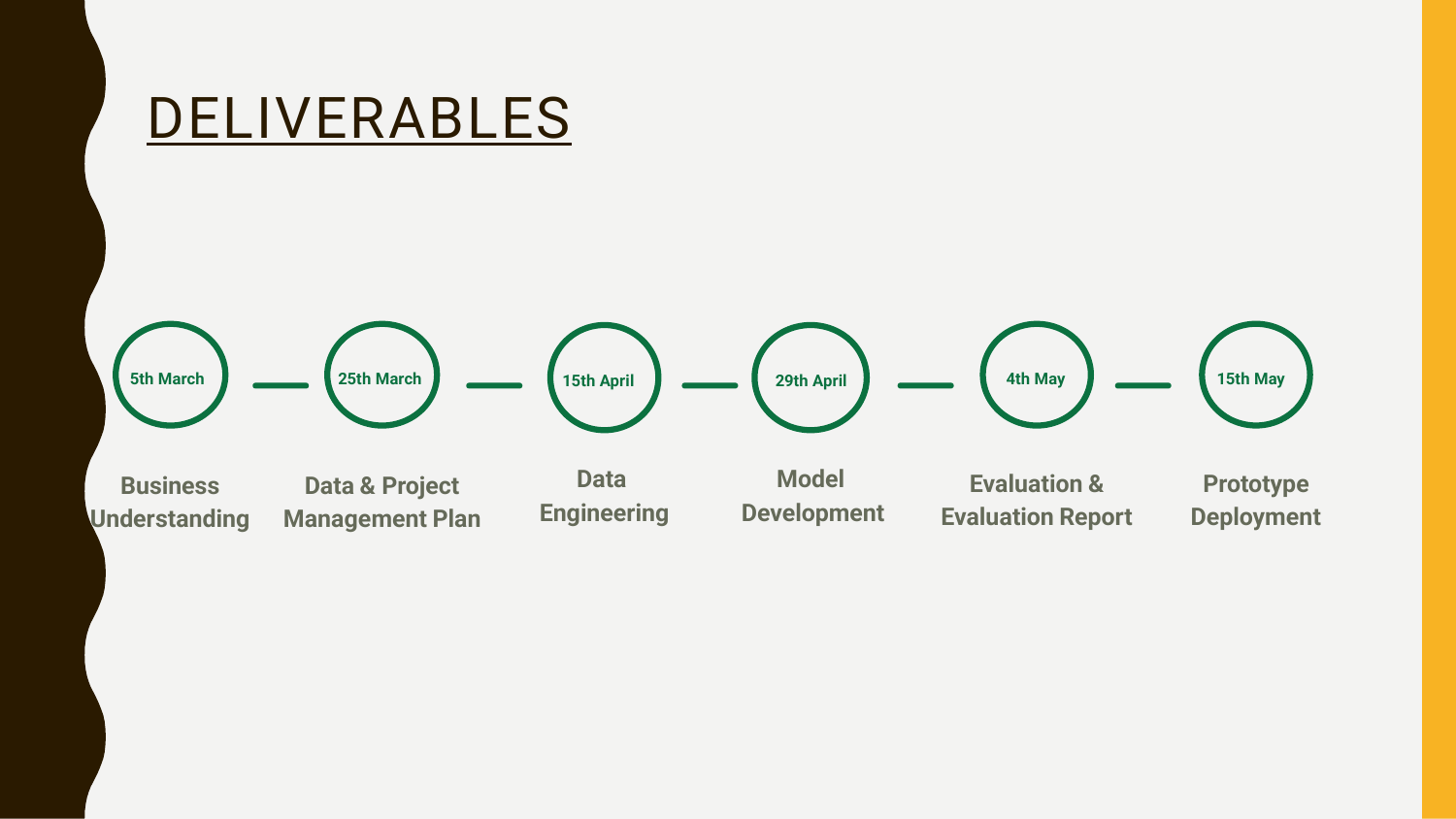

# Deliverables

15th May
Prototype Deployment

4th May
Evaluation & Evaluation Report

5th March
Business Understanding

25th March
Data & Project Management Plan

29th April
Model
 Development

15th April
Data
Engineering